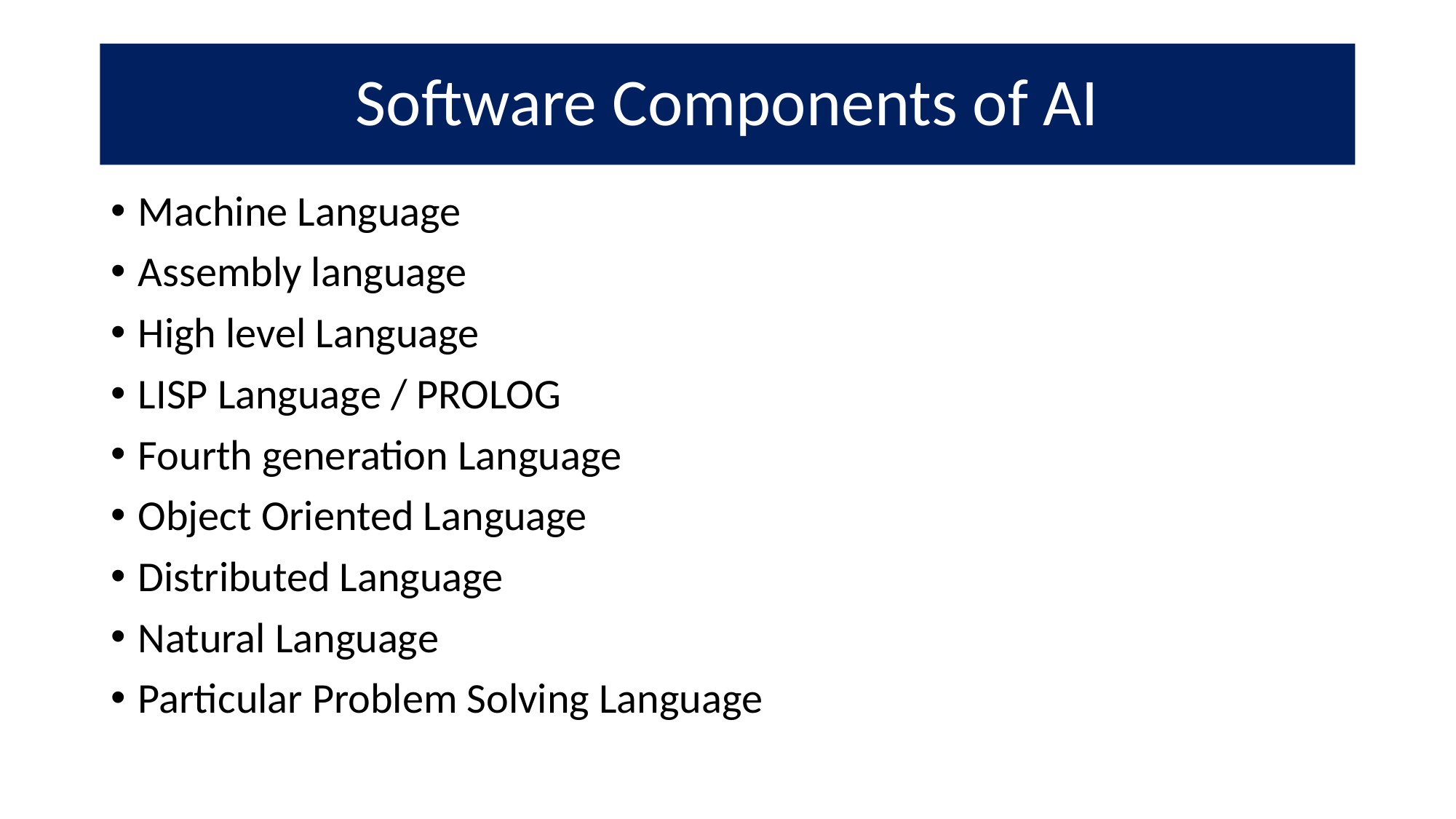

# Software Components of AI
Machine Language
Assembly language
High level Language
LISP Language / PROLOG
Fourth generation Language
Object Oriented Language
Distributed Language
Natural Language
Particular Problem Solving Language